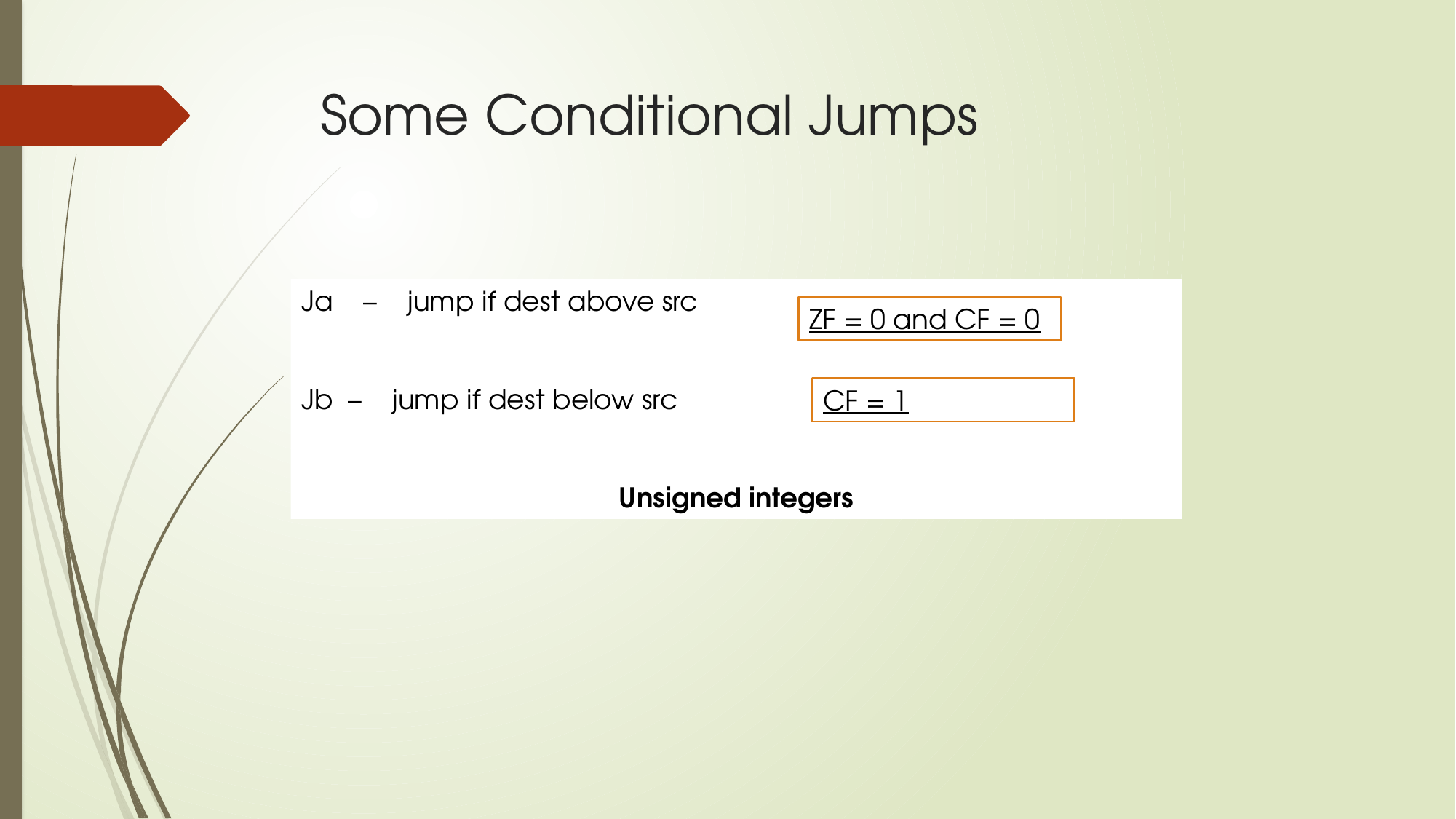

# Some Conditional Jumps

Ja    –    jump if dest above src

Jb  –    jump if dest below src

Unsigned integers
ZF = 0 and CF = 0
CF = 1